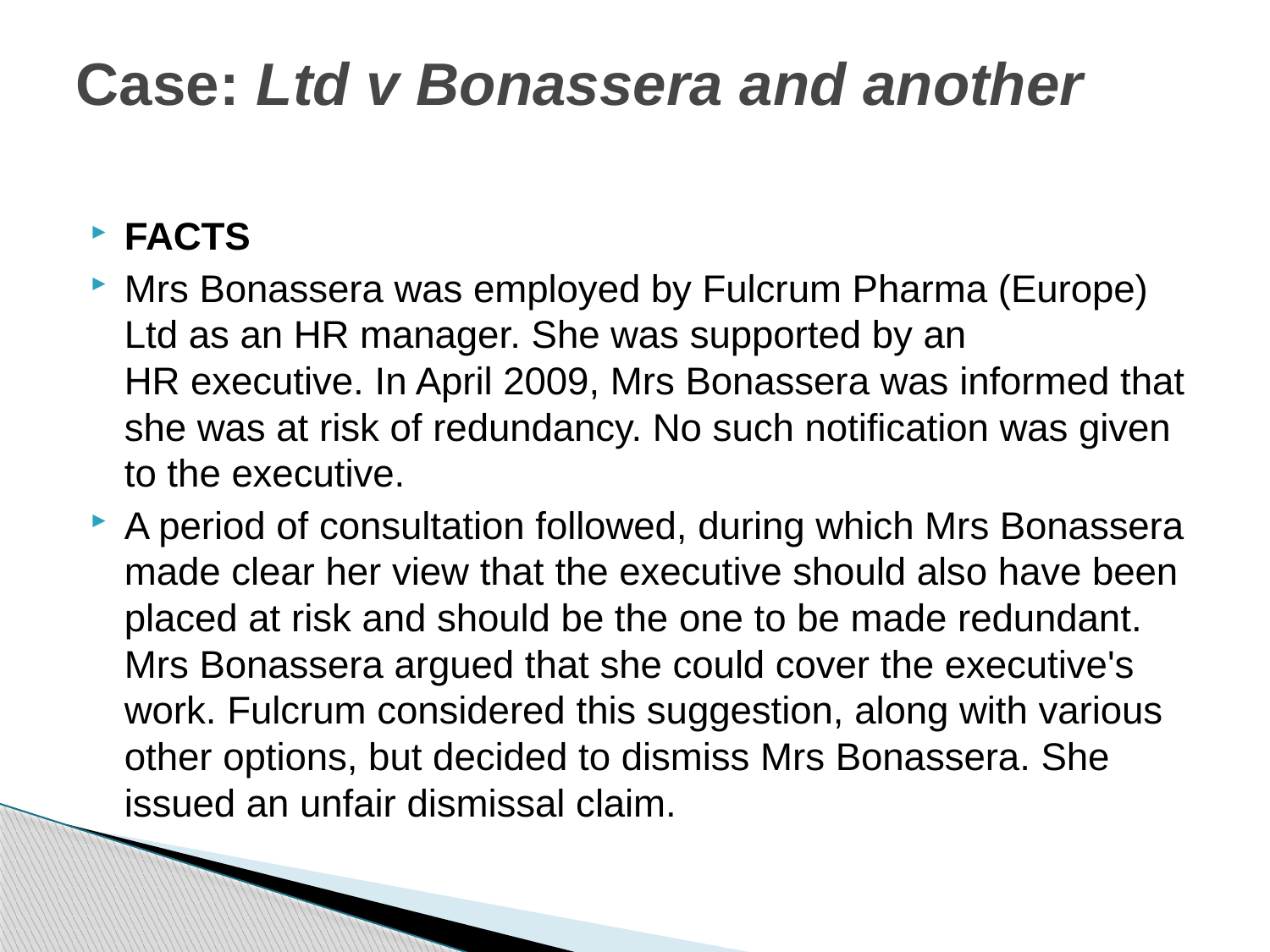

# Case: Ltd v Bonassera and another
FACTS
Mrs Bonassera was employed by Fulcrum Pharma (Europe) Ltd as an HR manager. She was supported by an HR executive. In April 2009, Mrs Bonassera was informed that she was at risk of redundancy. No such notification was given to the executive.
A period of consultation followed, during which Mrs Bonassera made clear her view that the executive should also have been placed at risk and should be the one to be made redundant. Mrs Bonassera argued that she could cover the executive's work. Fulcrum considered this suggestion, along with various other options, but decided to dismiss Mrs Bonassera. She issued an unfair dismissal claim.